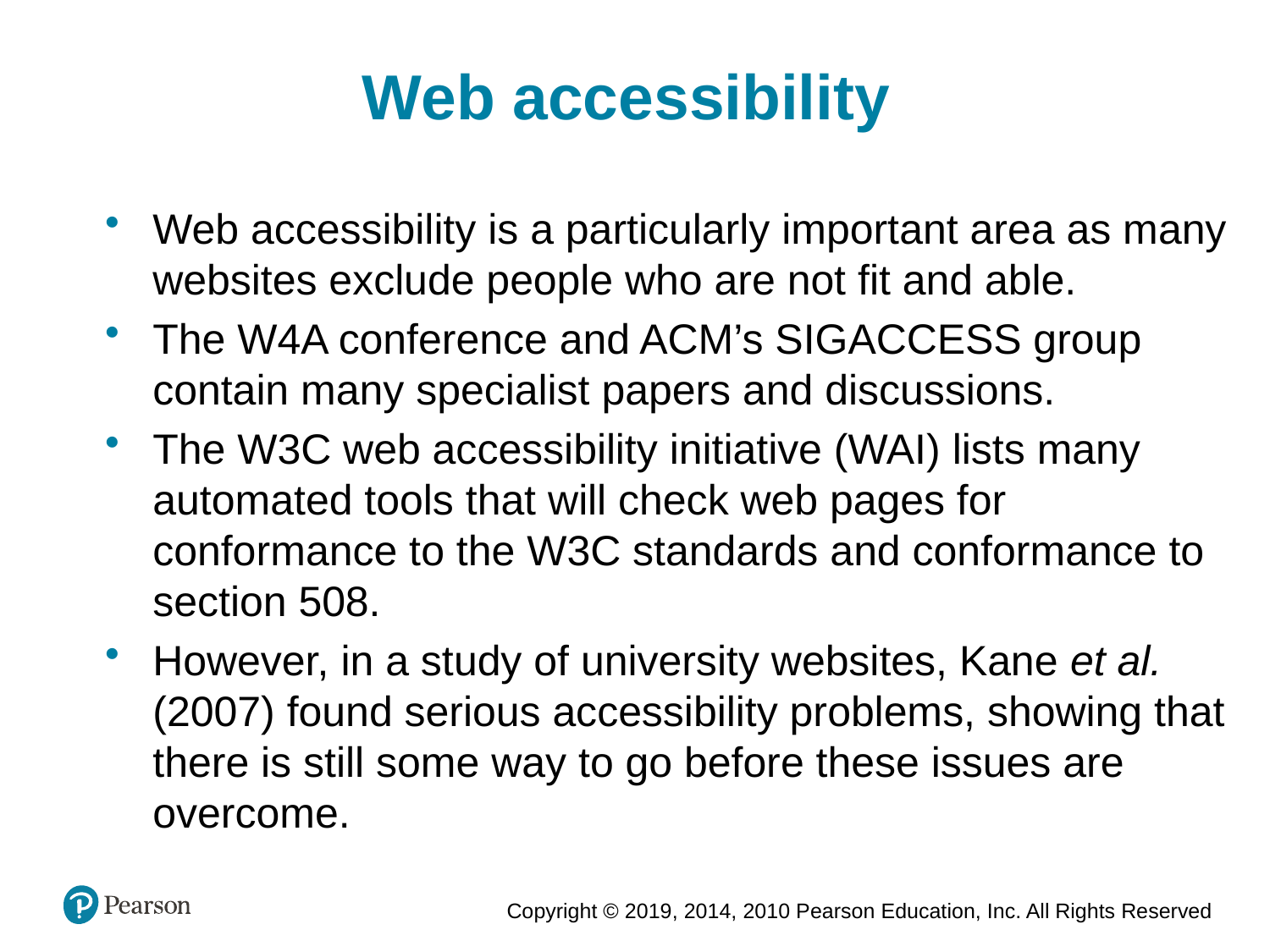

Web accessibility
Web accessibility is a particularly important area as many websites exclude people who are not fit and able.
The W4A conference and ACM’s SIGACCESS group contain many specialist papers and discussions.
The W3C web accessibility initiative (WAI) lists many automated tools that will check web pages for conformance to the W3C standards and conformance to section 508.
However, in a study of university websites, Kane et al. (2007) found serious accessibility problems, showing that there is still some way to go before these issues are overcome.